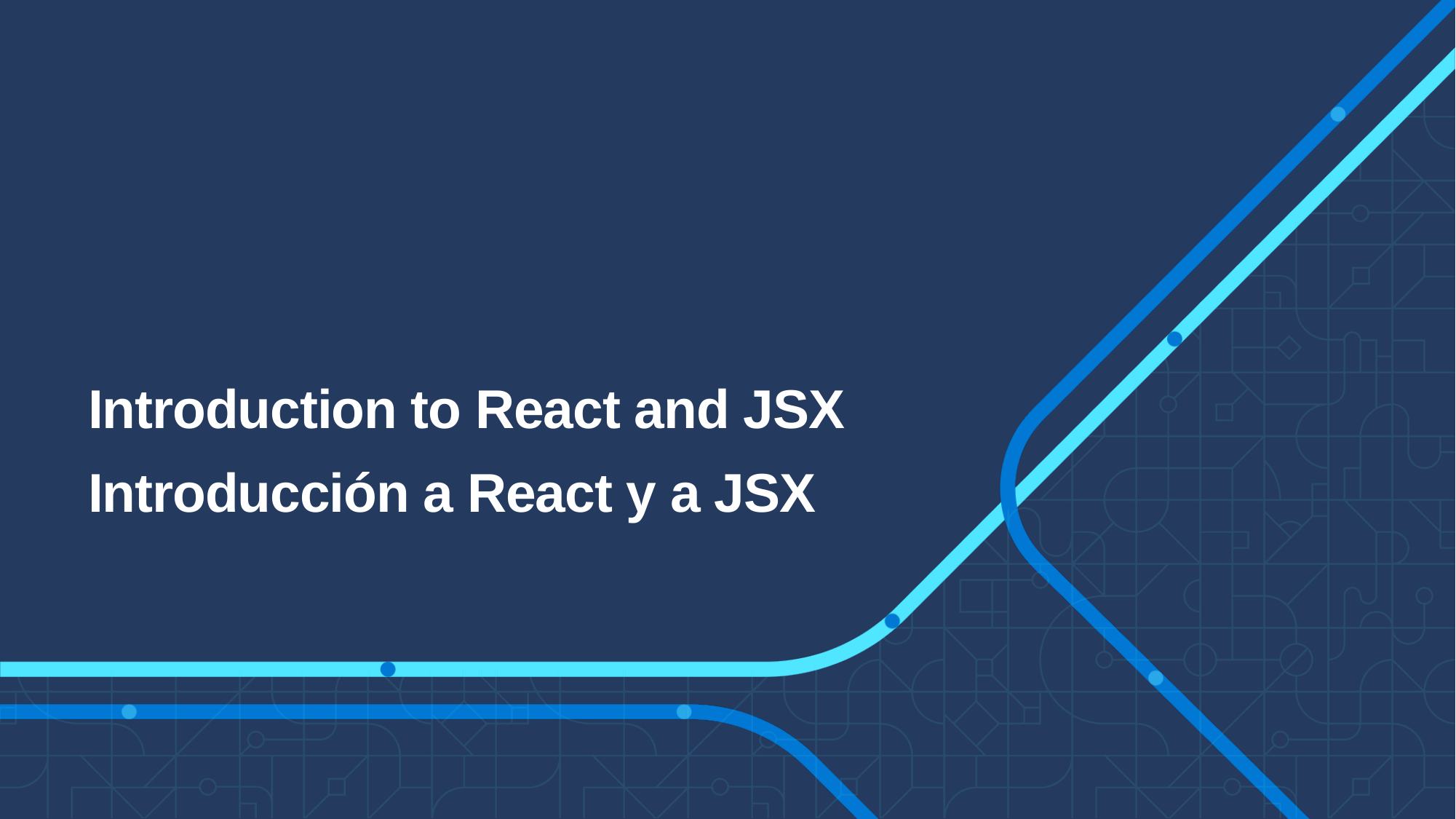

Introduction to React and JSX
Introducción a React y a JSX